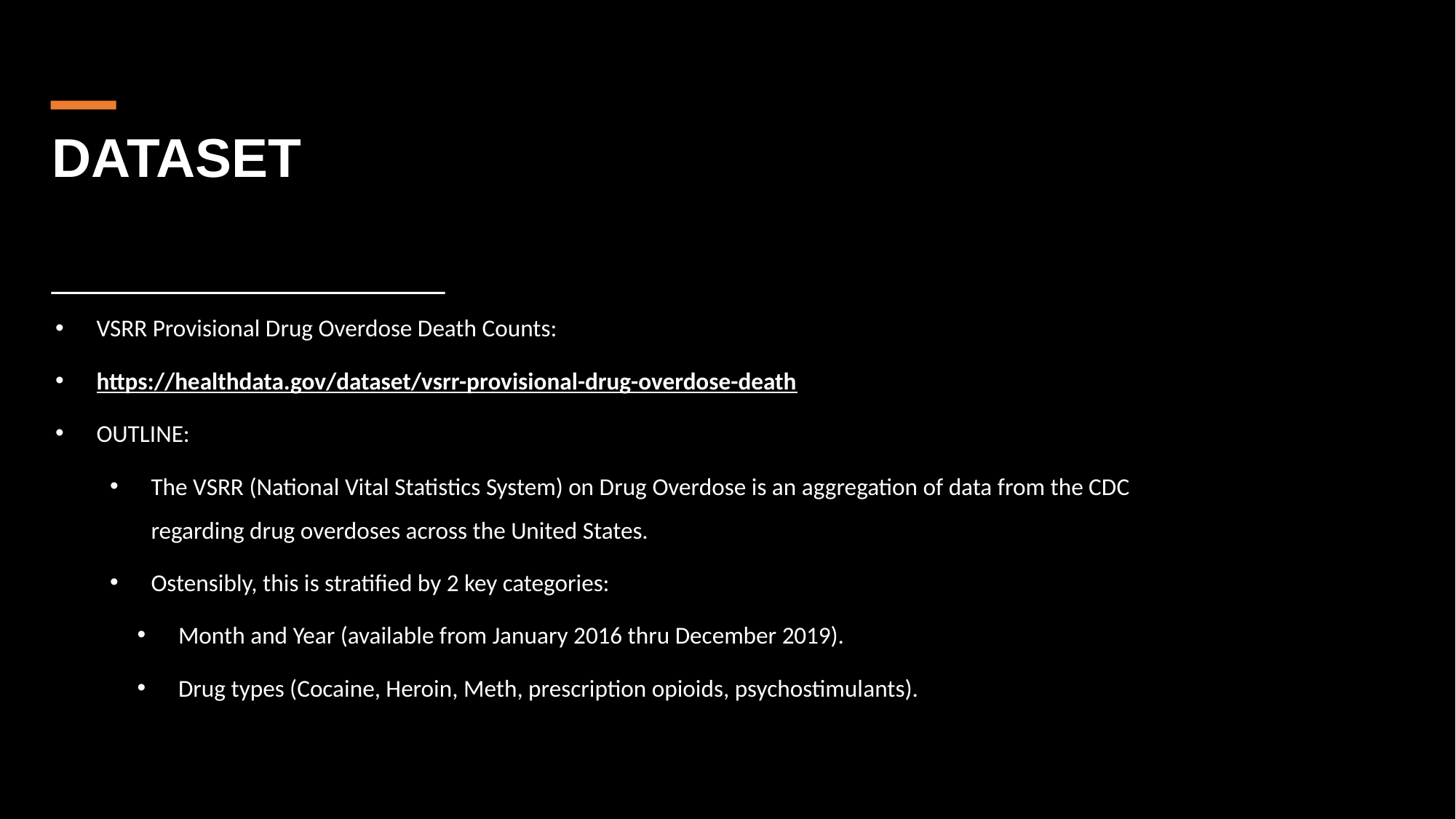

# DATASET

VSRR Provisional Drug Overdose Death Counts:
https://healthdata.gov/dataset/vsrr-provisional-drug-overdose-death
OUTLINE:
The VSRR (National Vital Statistics System) on Drug Overdose is an aggregation of data from the CDC regarding drug overdoses across the United States.
Ostensibly, this is stratified by 2 key categories:
Month and Year (available from January 2016 thru December 2019).
Drug types (Cocaine, Heroin, Meth, prescription opioids, psychostimulants).